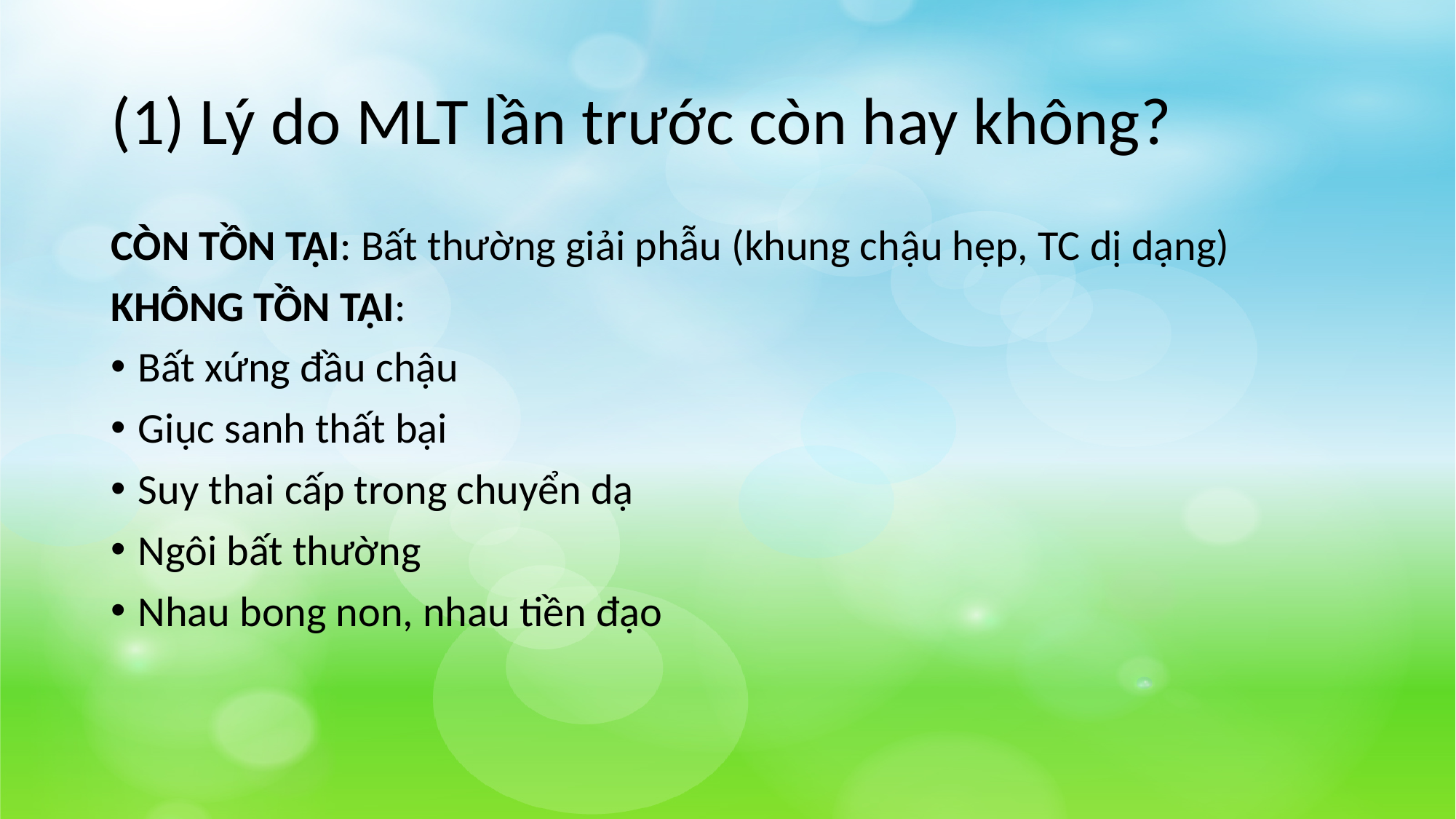

# (1) Lý do MLT lần trước còn hay không?
CÒN TỒN TẠI: Bất thường giải phẫu (khung chậu hẹp, TC dị dạng)
KHÔNG TỒN TẠI:
Bất xứng đầu chậu
Giục sanh thất bại
Suy thai cấp trong chuyển dạ
Ngôi bất thường
Nhau bong non, nhau tiền đạo